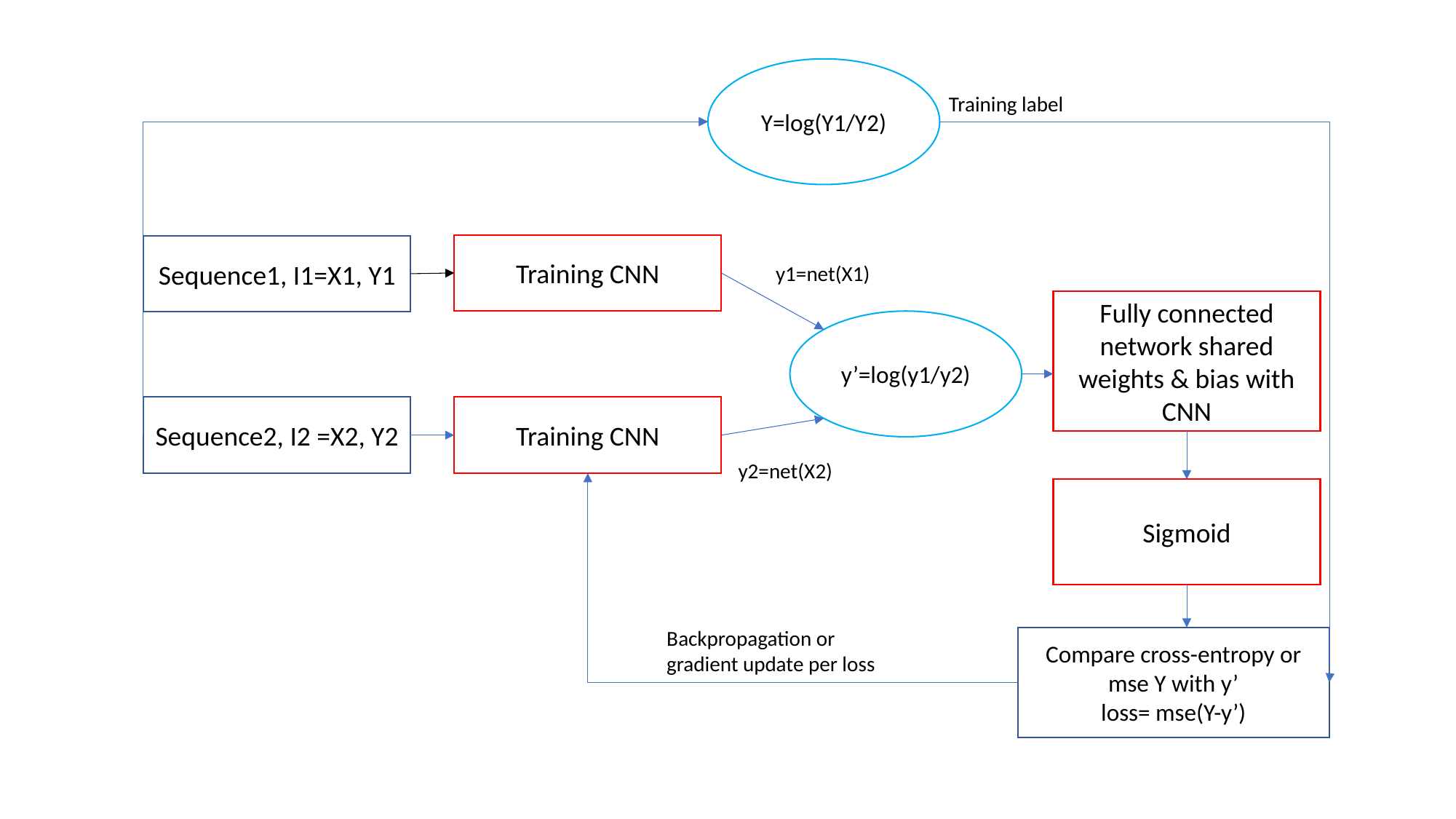

Y=log(Y1/Y2)
Training label
Training CNN
Sequence1, I1=X1, Y1
y1=net(X1)
Fully connected network shared weights & bias with CNN
y’=log(y1/y2)
Sequence2, I2 =X2, Y2
Training CNN
y2=net(X2)
Sigmoid
Backpropagation or gradient update per loss
Compare cross-entropy or mse Y with y’
loss= mse(Y-y’)